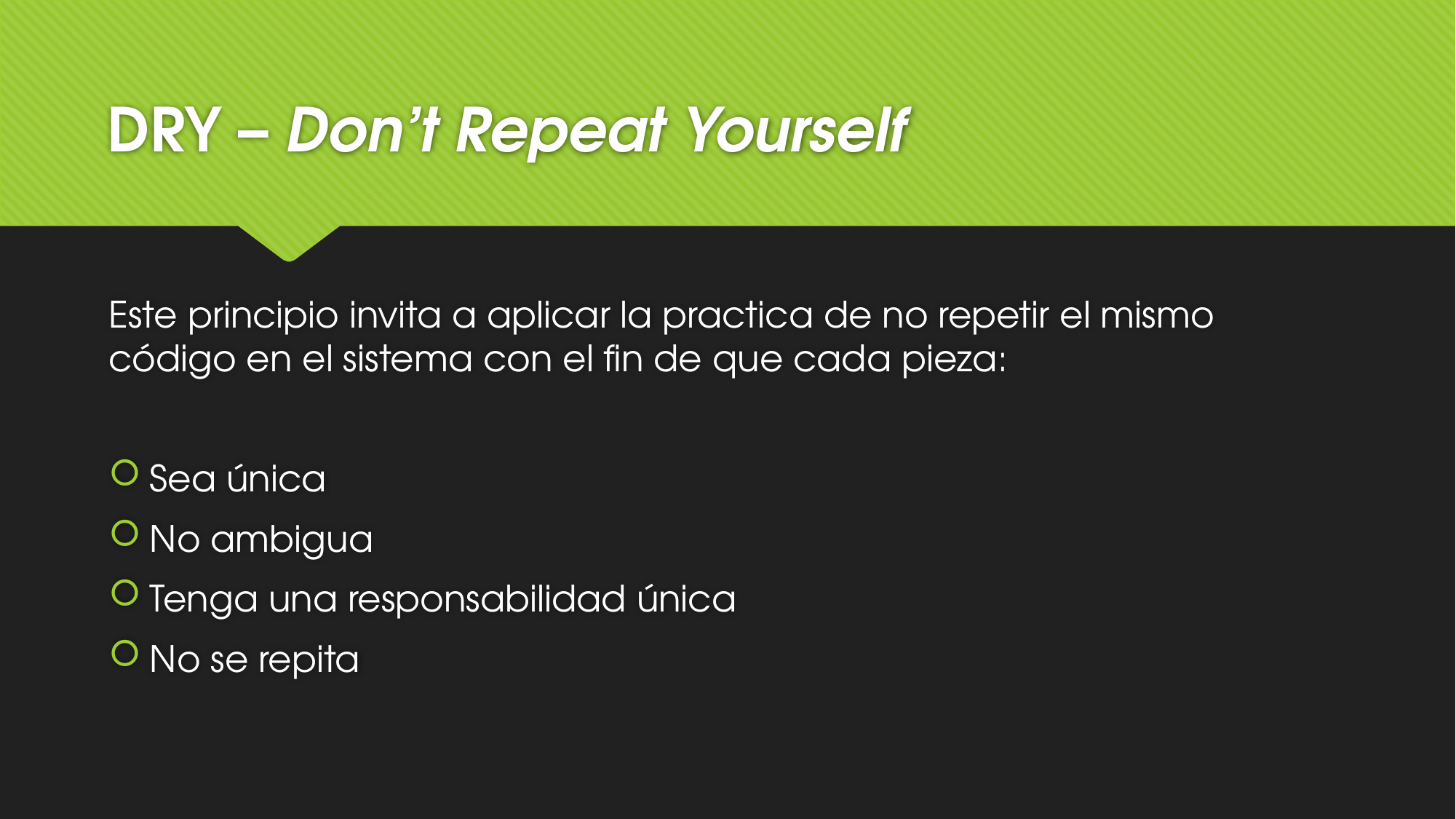

# DRY – Don’t Repeat Yourself
Este principio invita a aplicar la practica de no repetir el mismo código en el sistema con el fin de que cada pieza:

Sea única
No ambigua
Tenga una responsabilidad única
No se repita